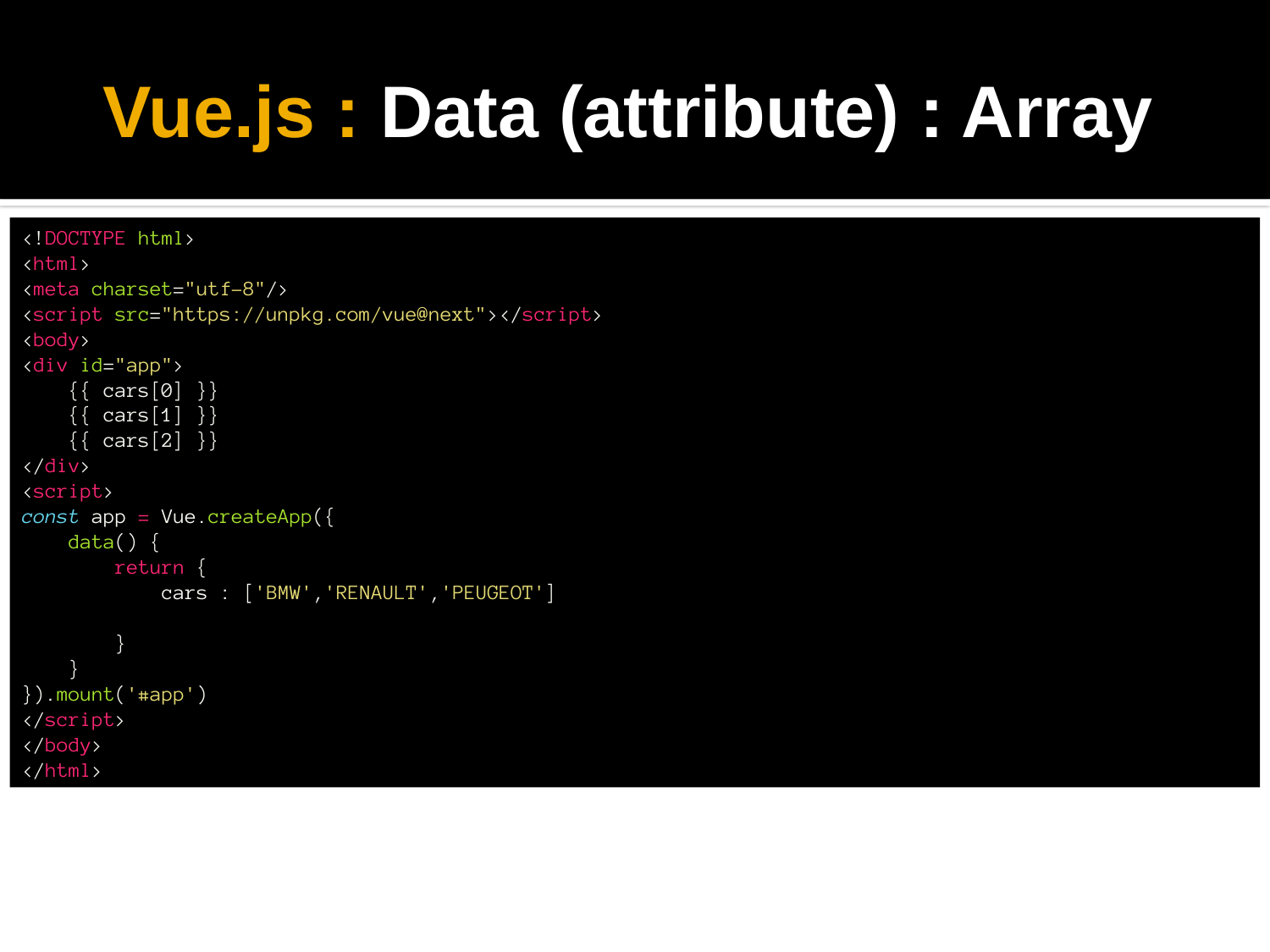

# Vue.js : Data (attribute) : Array
<!DOCTYPE html>
<html>
<meta charset="utf-8"/>
<script src="https://unpkg.com/vue@next"></script>
<body>
<div id="app">
    {{ cars[0] }}
    {{ cars[1] }}
    {{ cars[2] }}
</div>
<script>
const app = Vue.createApp({
    data() {
        return {
            cars : ['BMW','RENAULT','PEUGEOT']

        }
    }
}).mount('#app')
</script>
</body>
</html>​